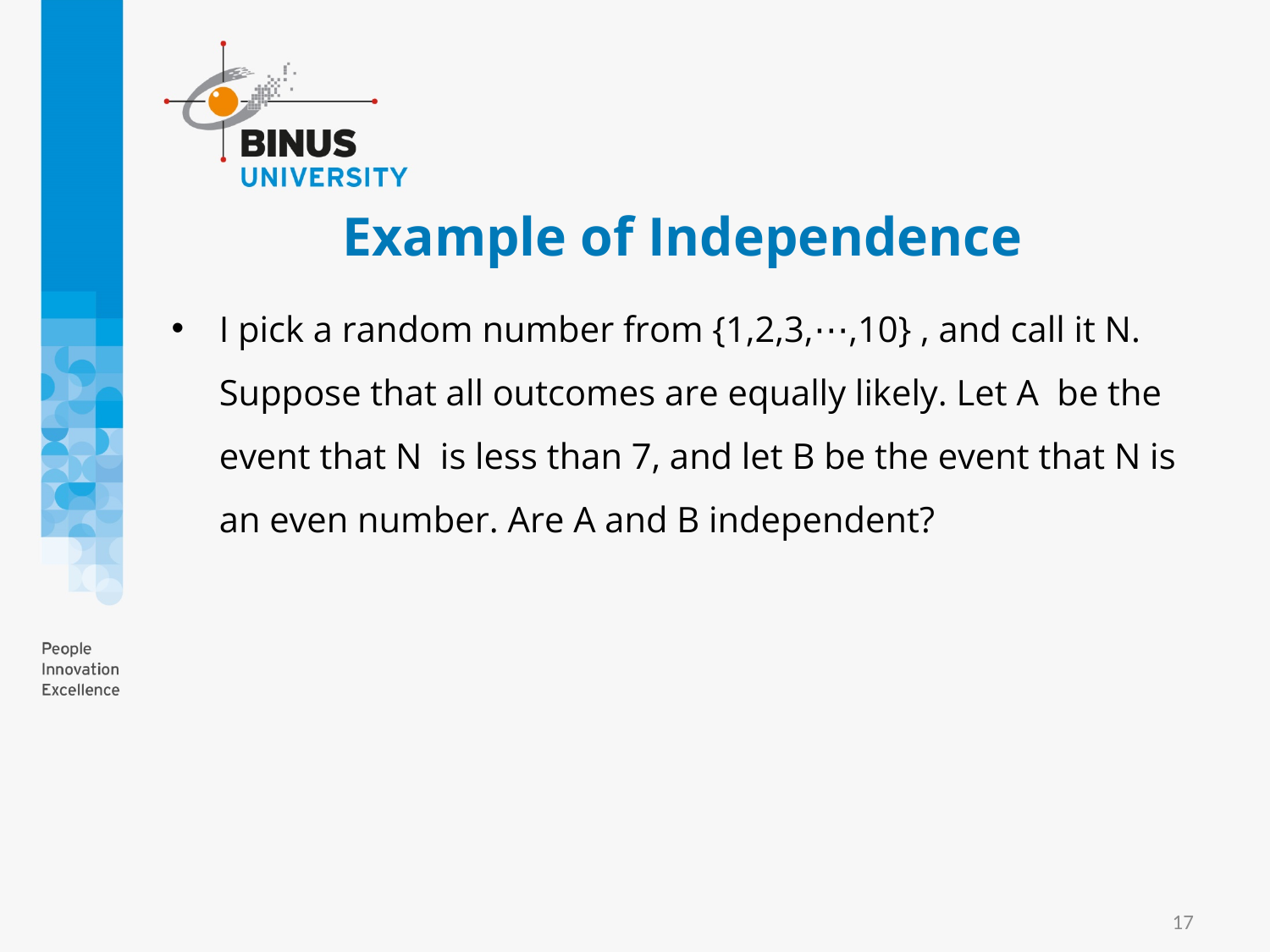

# Example of Independence
I pick a random number from {1,2,3,⋯,10} , and call it N. Suppose that all outcomes are equally likely. Let A  be the event that N  is less than 7, and let B be the event that N is an even number. Are A and B independent?
17